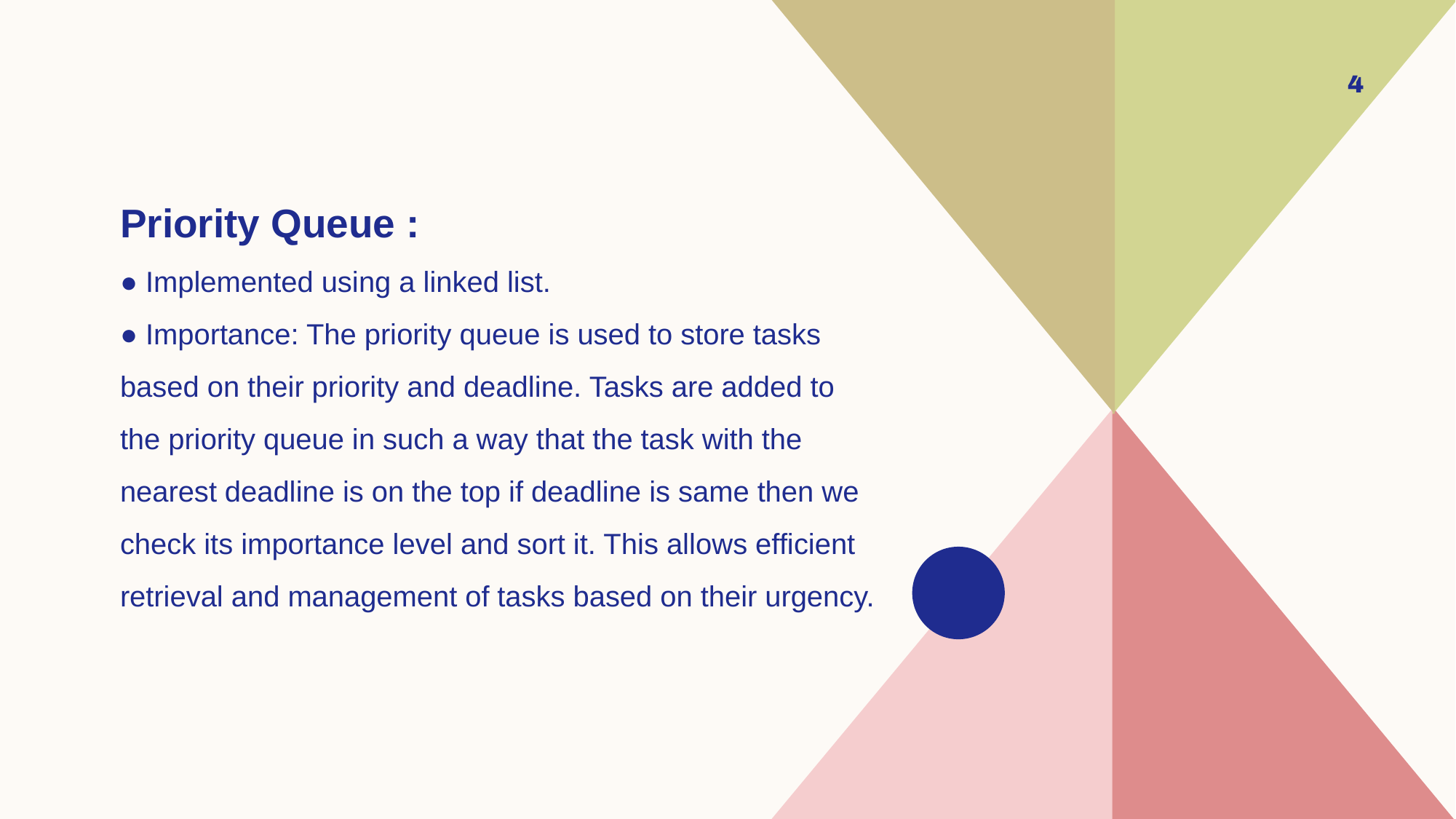

4
Priority Queue :
● Implemented using a linked list.
● Importance: The priority queue is used to store tasks based on their priority and deadline. Tasks are added to the priority queue in such a way that the task with the nearest deadline is on the top if deadline is same then we check its importance level and sort it. This allows efficient retrieval and management of tasks based on their urgency.